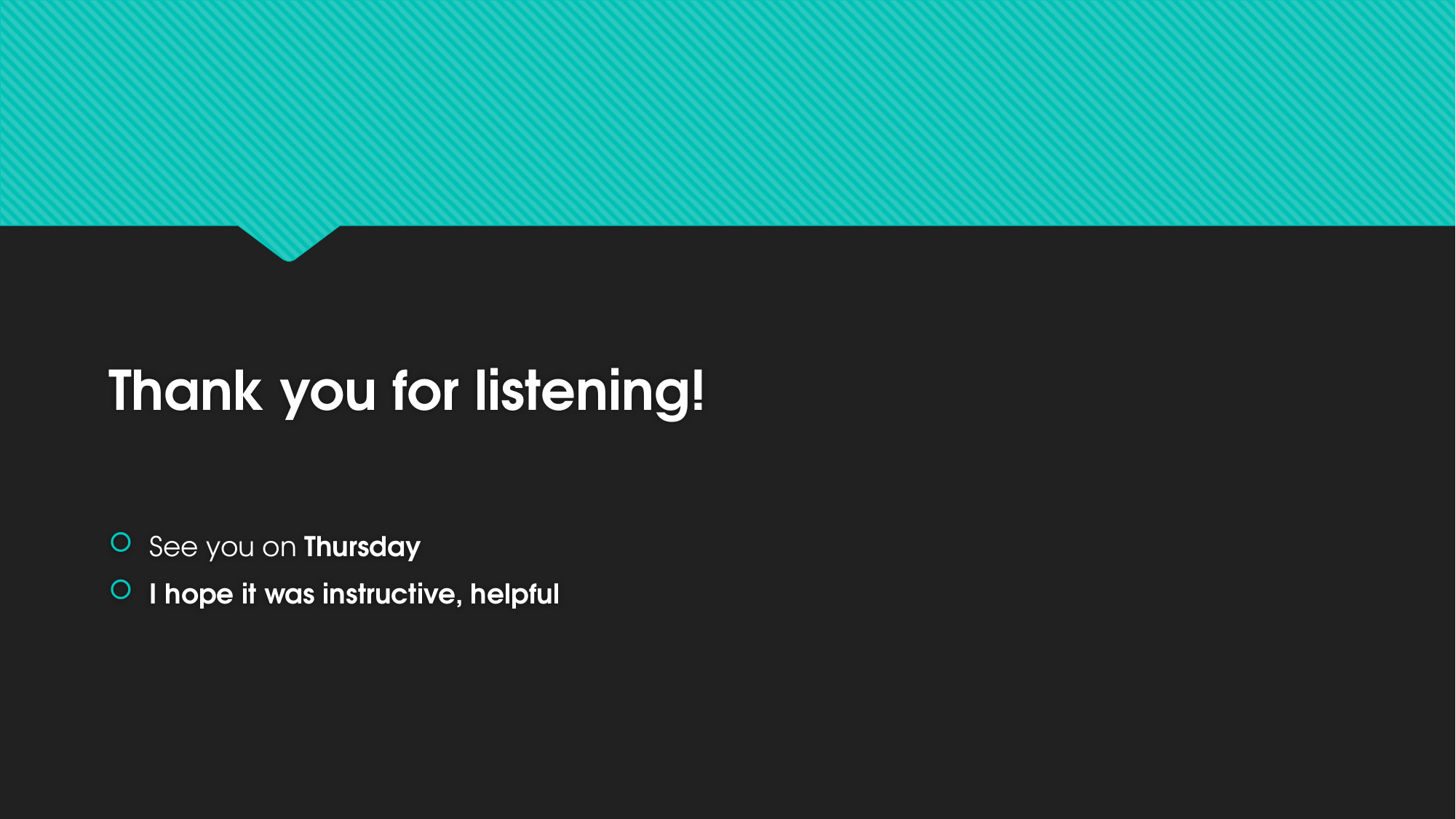

#
Thank you for listening!

See you on Thursday
I hope it was instructive, helpful